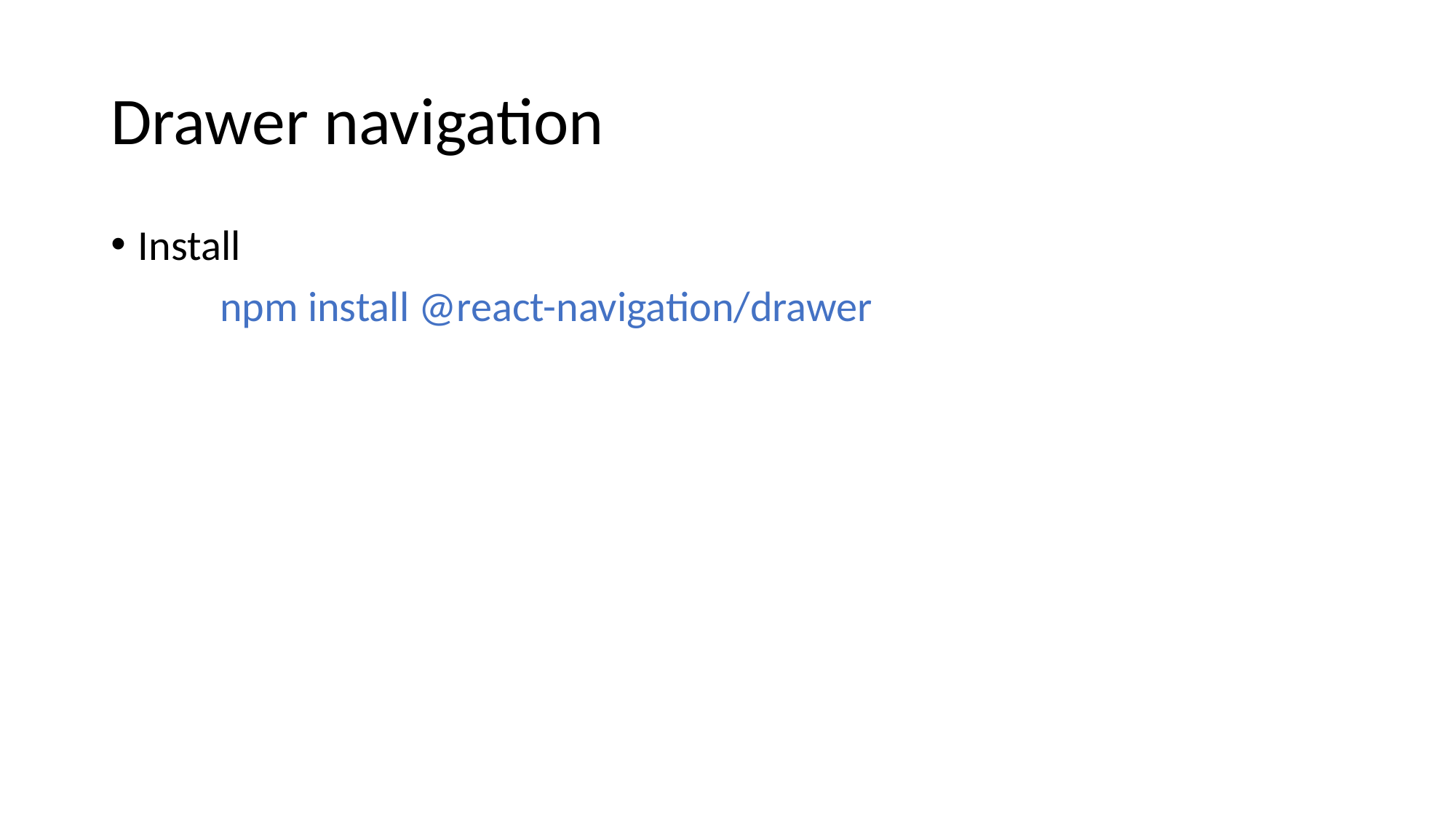

# Drawer navigation
Install
  	npm install @react-navigation/drawer